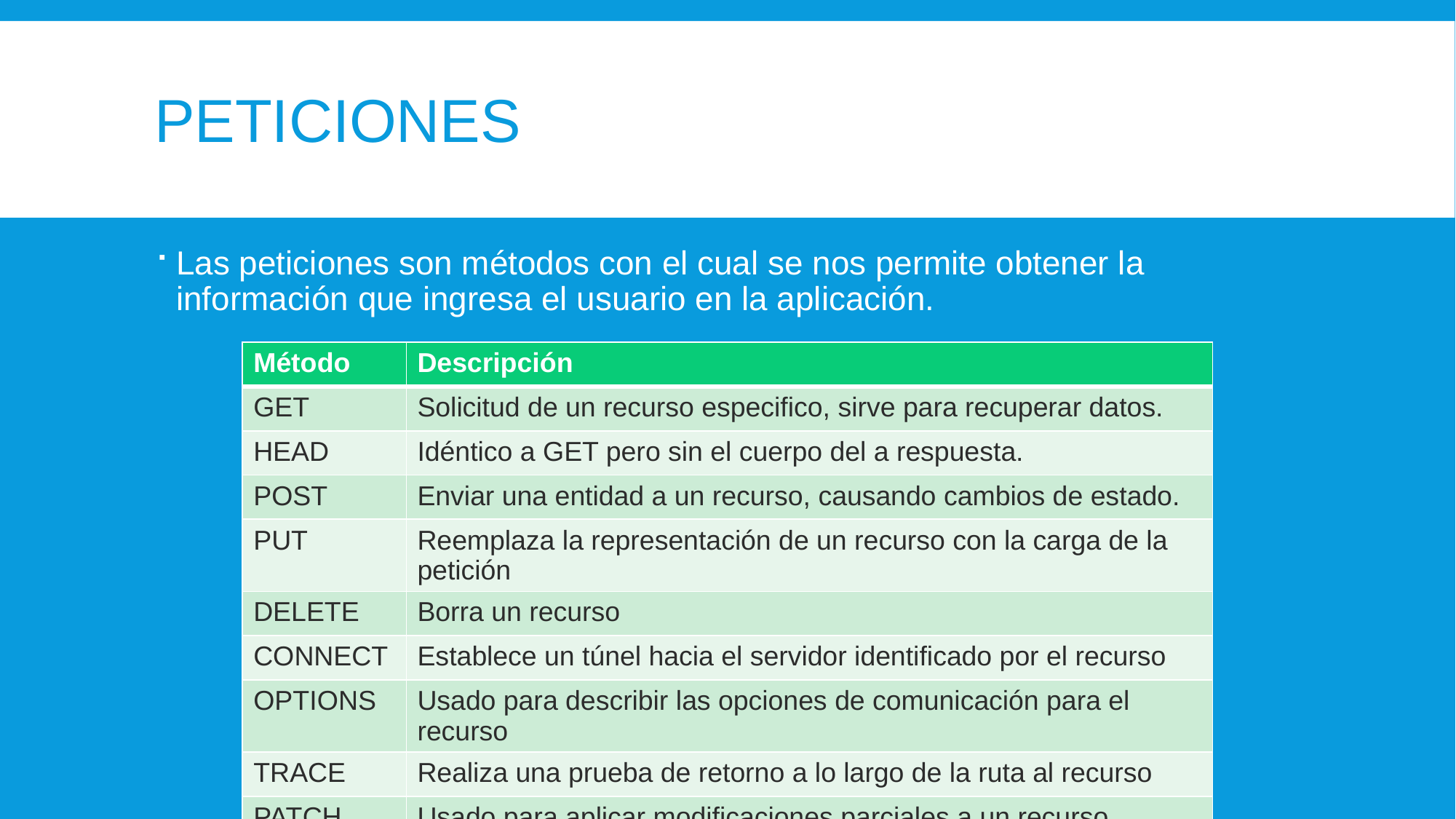

# Peticiones
Las peticiones son métodos con el cual se nos permite obtener la información que ingresa el usuario en la aplicación.
| Método | Descripción |
| --- | --- |
| GET | Solicitud de un recurso especifico, sirve para recuperar datos. |
| HEAD | Idéntico a GET pero sin el cuerpo del a respuesta. |
| POST | Enviar una entidad a un recurso, causando cambios de estado. |
| PUT | Reemplaza la representación de un recurso con la carga de la petición |
| DELETE | Borra un recurso |
| CONNECT | Establece un túnel hacia el servidor identificado por el recurso |
| OPTIONS | Usado para describir las opciones de comunicación para el recurso |
| TRACE | Realiza una prueba de retorno a lo largo de la ruta al recurso |
| PATCH | Usado para aplicar modificaciones parciales a un recurso |